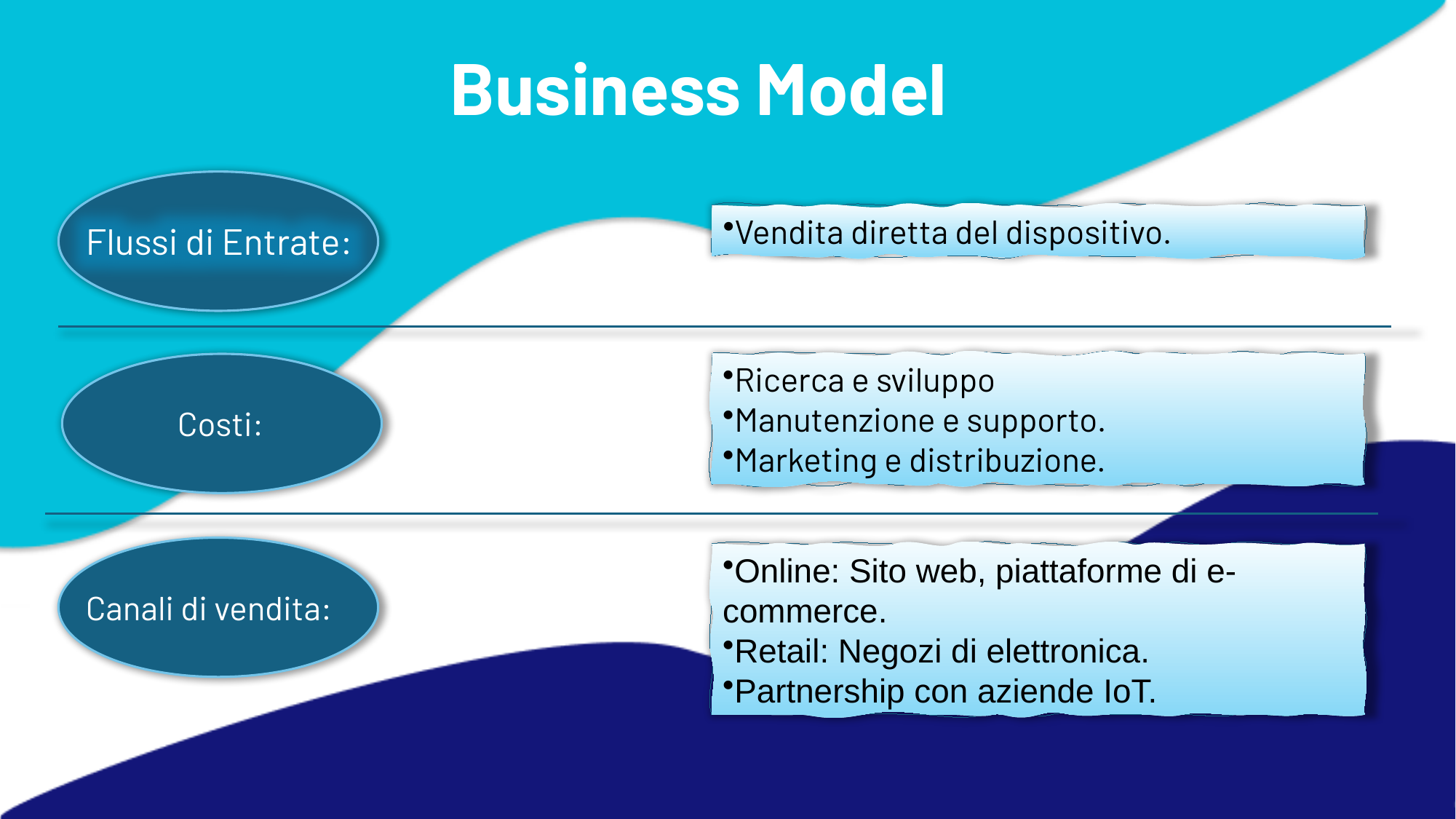

Business Model

Vendita diretta del dispositivo.
Flussi di Entrate:
Ricerca e sviluppo
Manutenzione e supporto.
Marketing e distribuzione.

Costi:

Online: Sito web, piattaforme di e-commerce.
Retail: Negozi di elettronica.
Partnership con aziende IoT.
Canali di vendita: